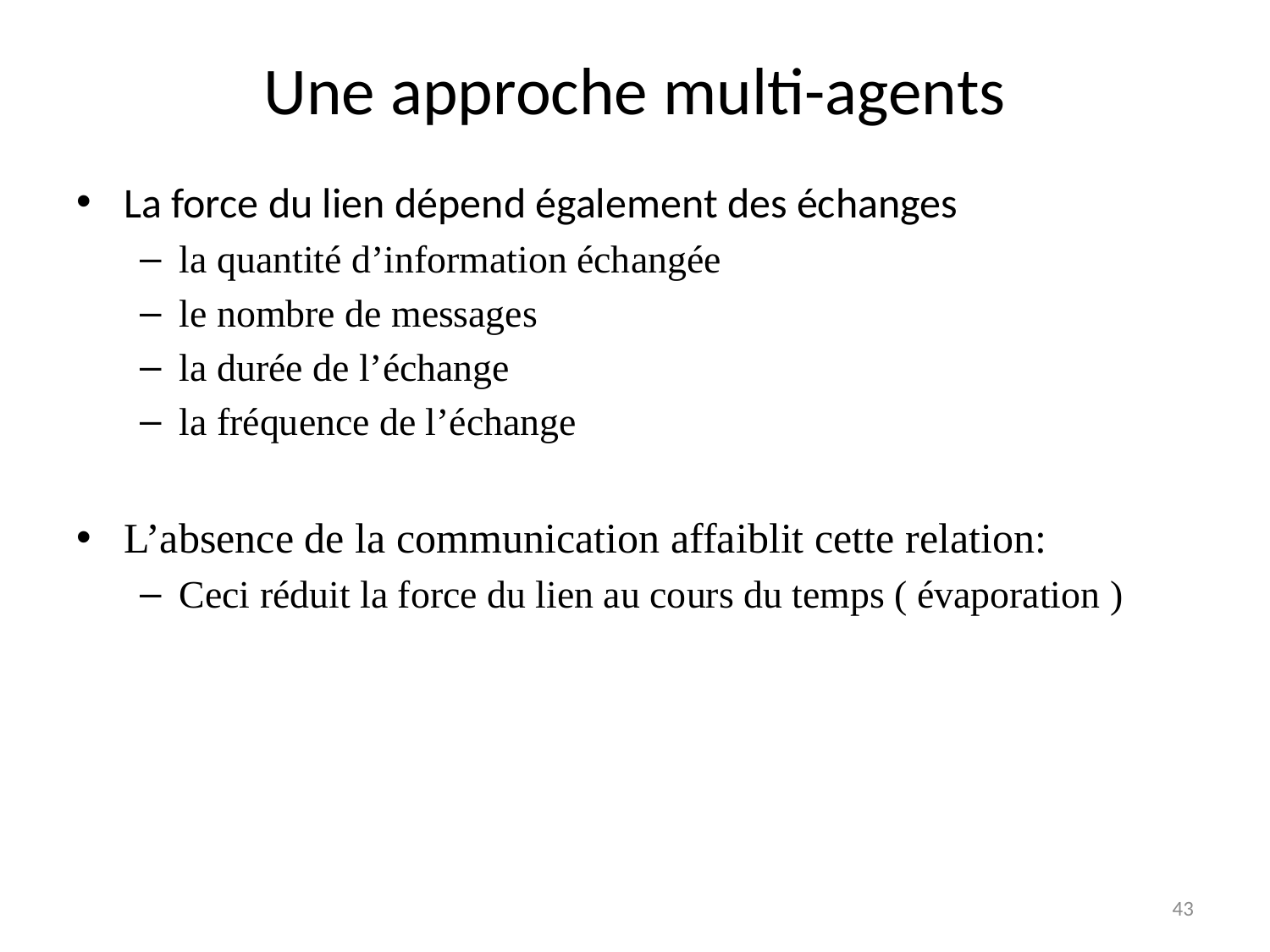

# Une approche multi-agents
La force du lien dépend également des échanges
la quantité d’information échangée
le nombre de messages
la durée de l’échange
la fréquence de l’échange

L’absence de la communication affaiblit cette relation:
Ceci réduit la force du lien au cours du temps ( évaporation )

43